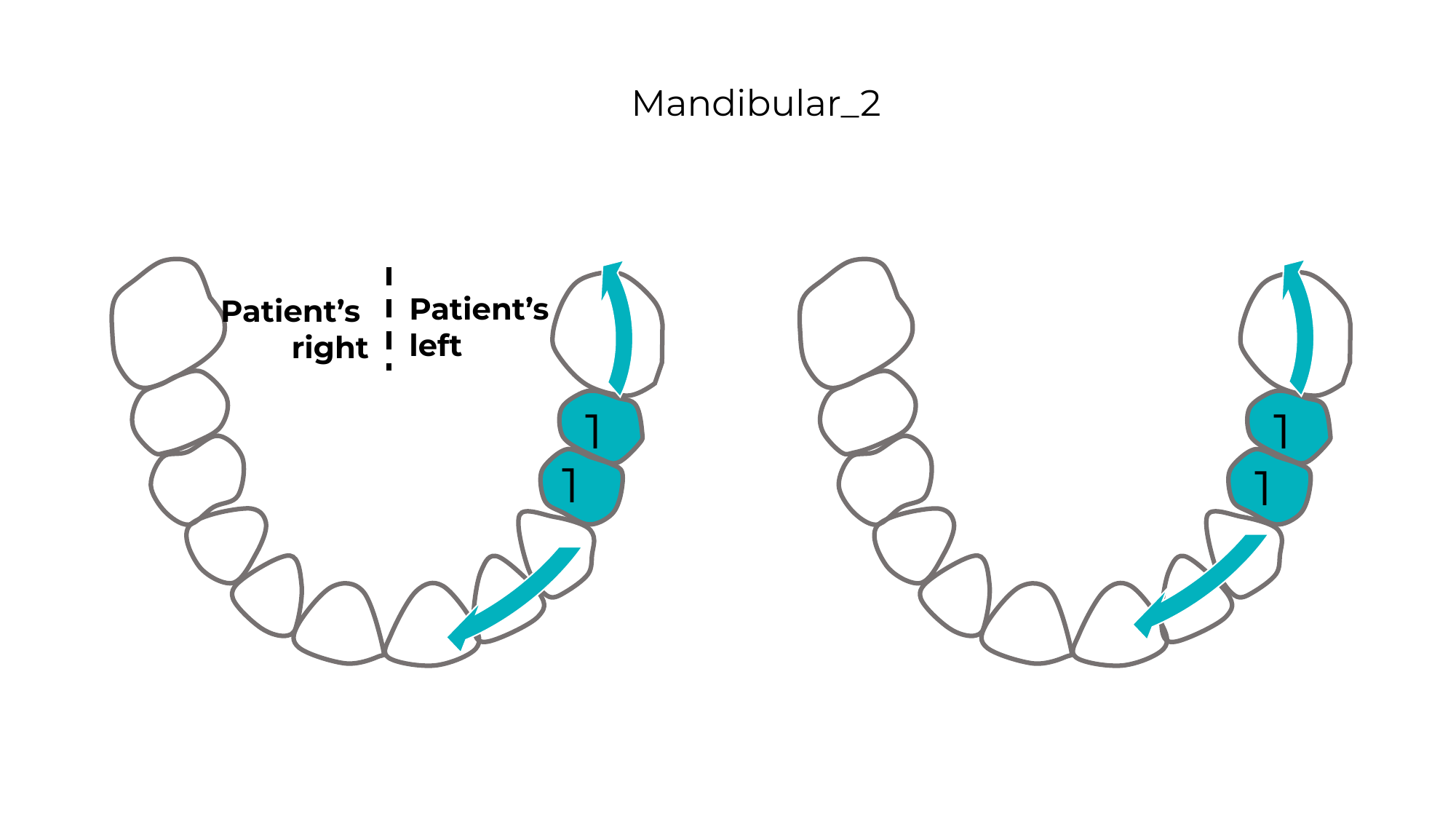

Mandibular_2

1
1

Patient’s
left
Patient’s
right
1
1